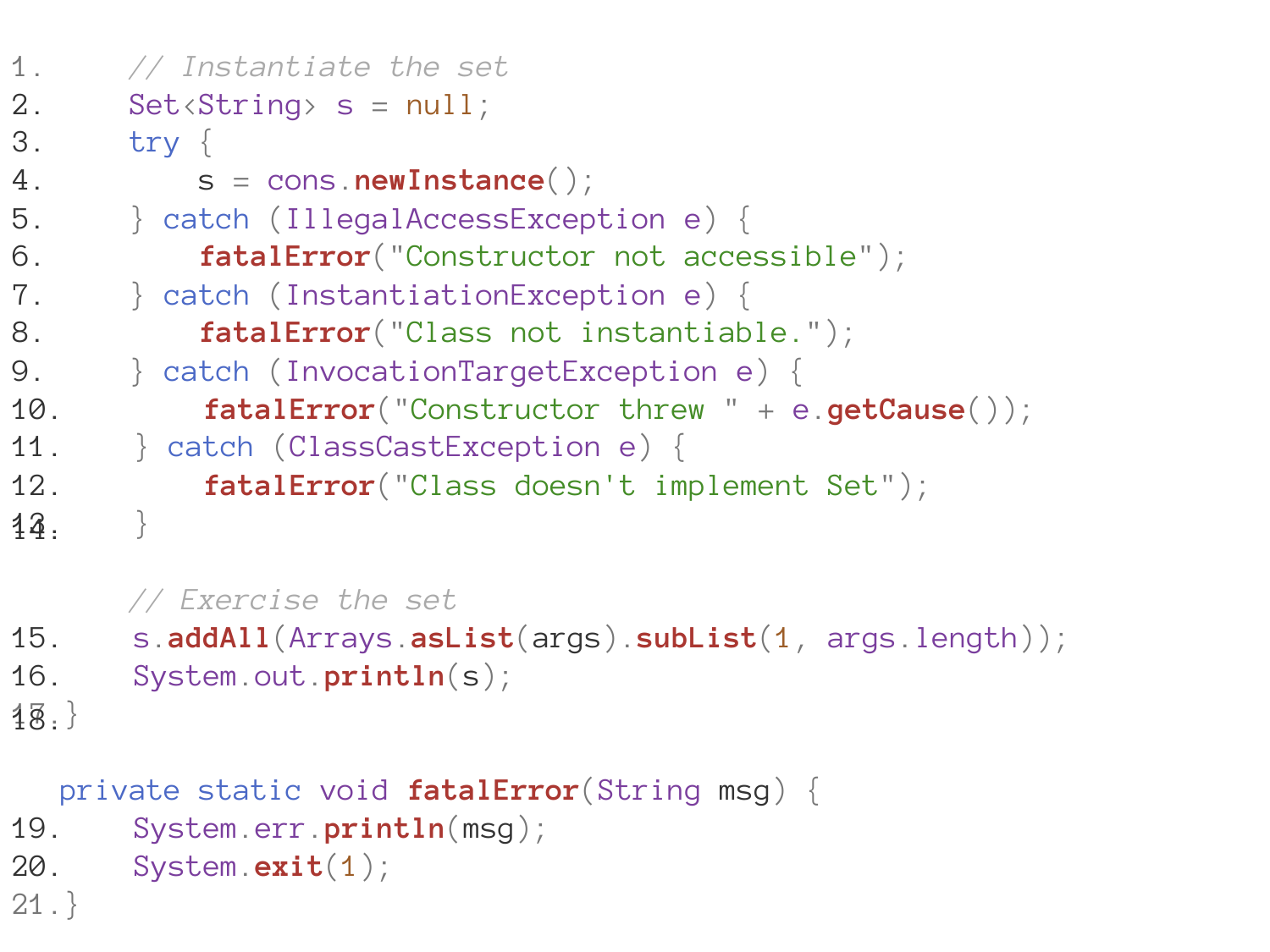

// Instantiate the set
    Set<String> s = null;
    try {
        s = cons.newInstance();
    } catch (IllegalAccessException e) {
        fatalError("Constructor not accessible");
    } catch (InstantiationException e) {
        fatalError("Class not instantiable.");
    } catch (InvocationTargetException e) {
        fatalError("Constructor threw " + e.getCause());
    } catch (ClassCastException e) {
        fatalError("Class doesn't implement Set");
    }
    // Exercise the set
    s.addAll(Arrays.asList(args).subList(1, args.length));
    System.out.println(s);
}
private static void fatalError(String msg) {
    System.err.println(msg);
    System.exit(1);
}